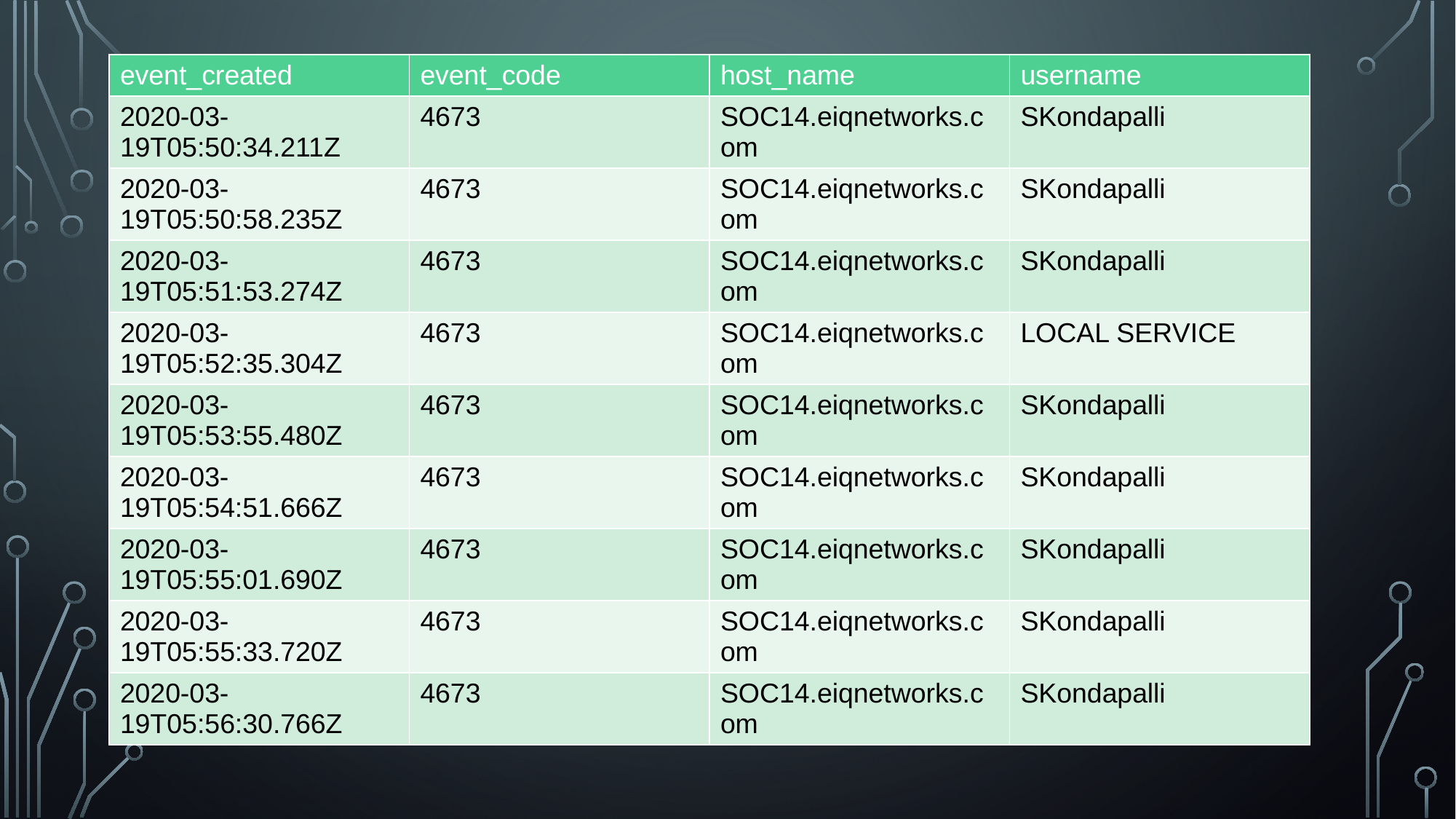

| event\_created | event\_code | host\_name | username |
| --- | --- | --- | --- |
| 2020-03-19T05:50:34.211Z | 4673 | SOC14.eiqnetworks.com | SKondapalli |
| 2020-03-19T05:50:58.235Z | 4673 | SOC14.eiqnetworks.com | SKondapalli |
| 2020-03-19T05:51:53.274Z | 4673 | SOC14.eiqnetworks.com | SKondapalli |
| 2020-03-19T05:52:35.304Z | 4673 | SOC14.eiqnetworks.com | LOCAL SERVICE |
| 2020-03-19T05:53:55.480Z | 4673 | SOC14.eiqnetworks.com | SKondapalli |
| 2020-03-19T05:54:51.666Z | 4673 | SOC14.eiqnetworks.com | SKondapalli |
| 2020-03-19T05:55:01.690Z | 4673 | SOC14.eiqnetworks.com | SKondapalli |
| 2020-03-19T05:55:33.720Z | 4673 | SOC14.eiqnetworks.com | SKondapalli |
| 2020-03-19T05:56:30.766Z | 4673 | SOC14.eiqnetworks.com | SKondapalli |